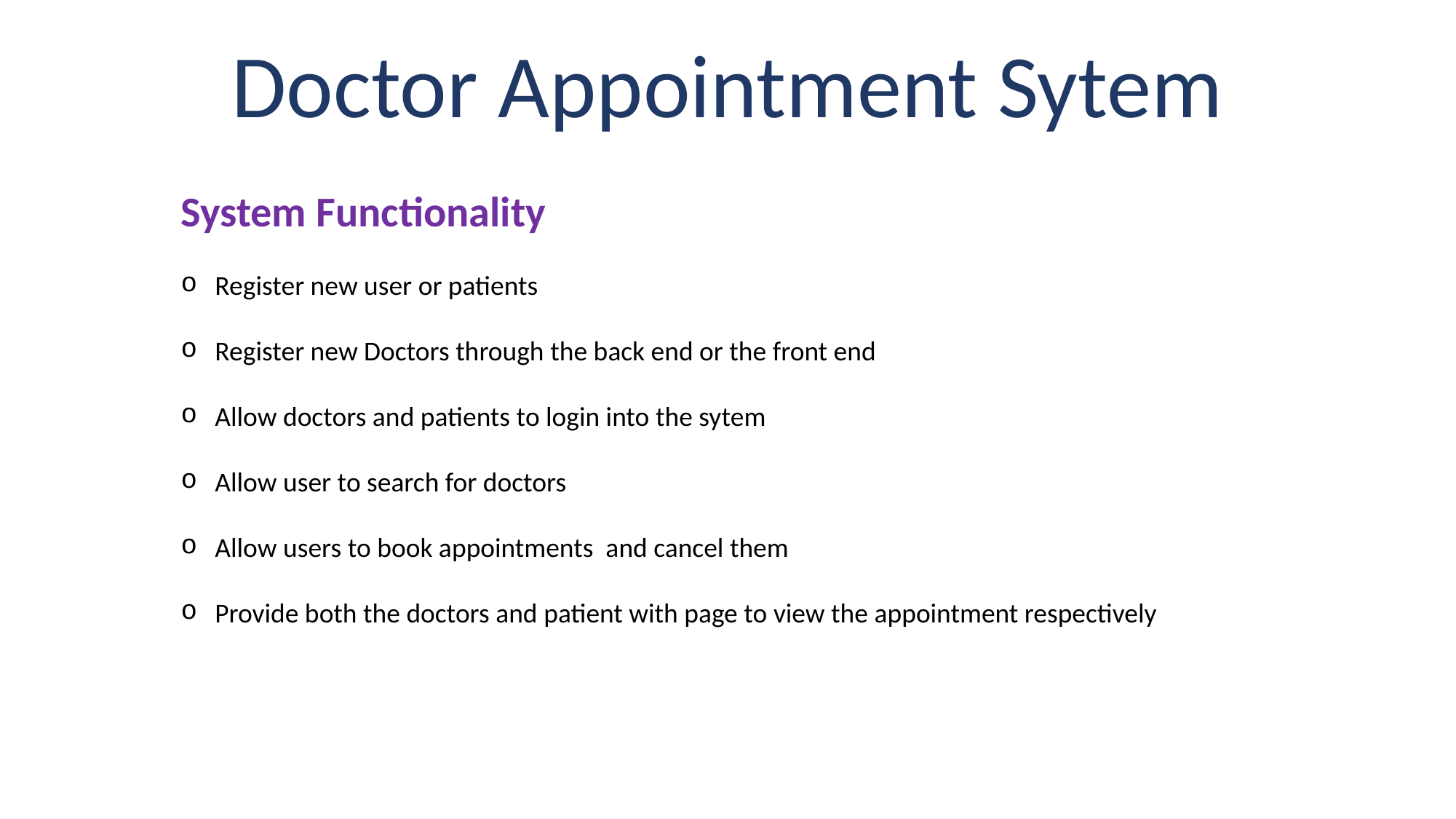

# Doctor Appointment Sytem
System Functionality
Register new user or patients
Register new Doctors through the back end or the front end
Allow doctors and patients to login into the sytem
Allow user to search for doctors
Allow users to book appointments  and cancel them
Provide both the doctors and patient with page to view the appointment respectively